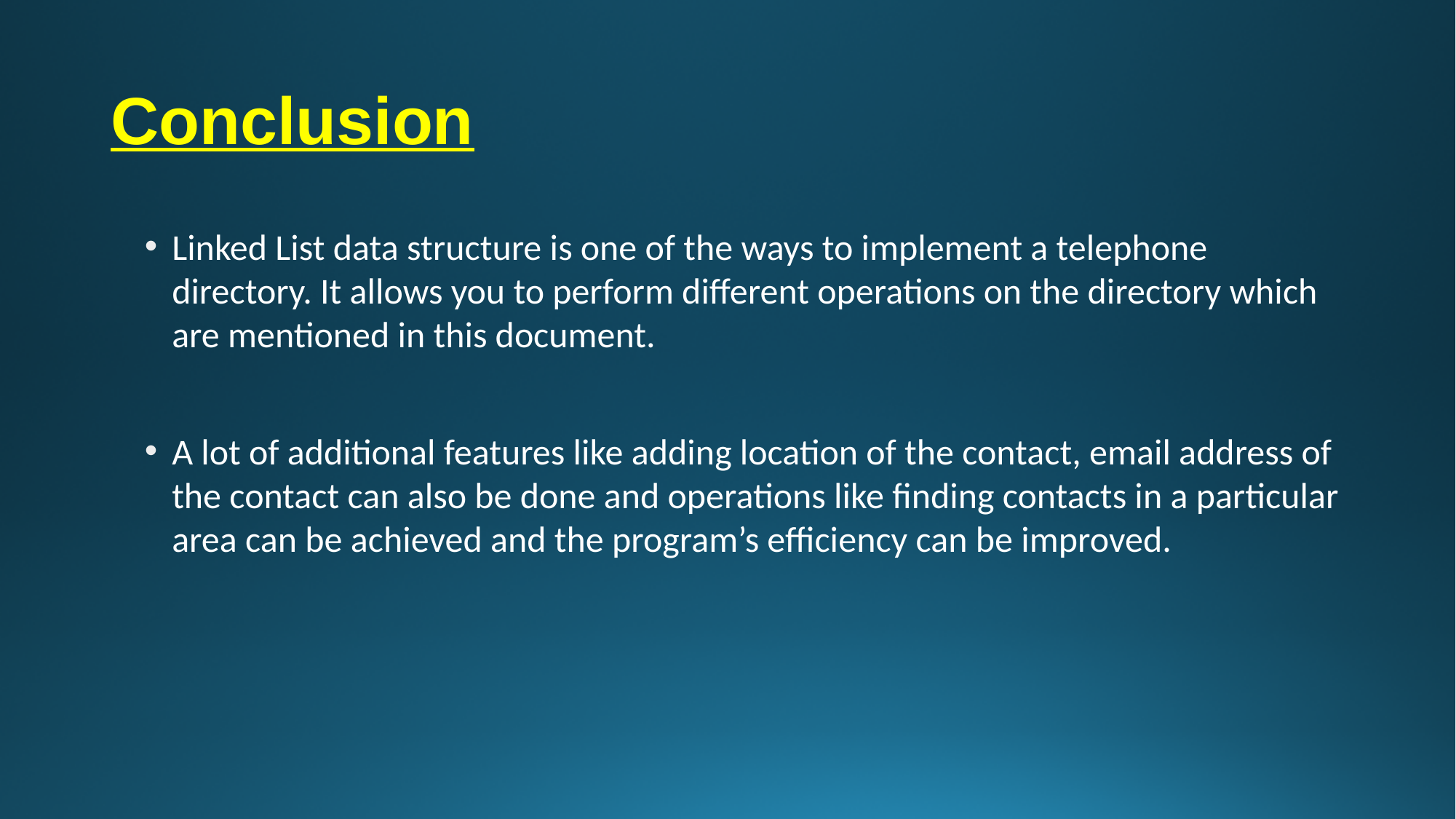

# Conclusion
Linked List data structure is one of the ways to implement a telephone directory. It allows you to perform different operations on the directory which are mentioned in this document.

A lot of additional features like adding location of the contact, email address of the contact can also be done and operations like finding contacts in a particular area can be achieved and the program’s efficiency can be improved.